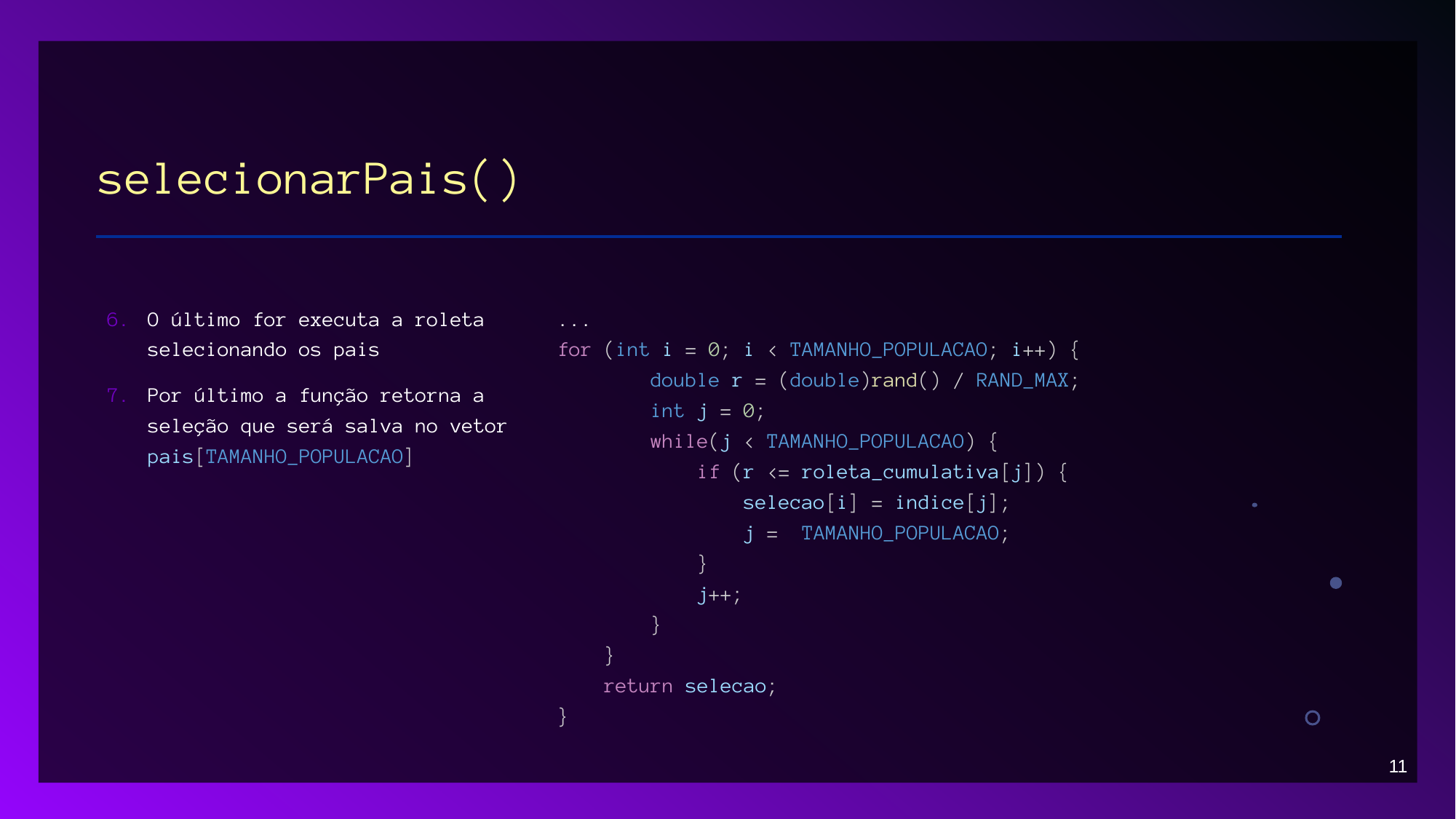

# selecionarPais()
...
for (int i = 0; i < TAMANHO_POPULACAO; i++) {
        double r = (double)rand() / RAND_MAX;
        int j = 0;
        while(j < TAMANHO_POPULACAO) {
            if (r <= roleta_cumulativa[j]) {
                selecao[i] = indice[j];
                j =  TAMANHO_POPULACAO;
            }
            j++;
        }
    }
    return selecao;
}

O último for executa a roleta selecionando os pais
Por último a função retorna a seleção que será salva no vetor pais[TAMANHO_POPULACAO]
11